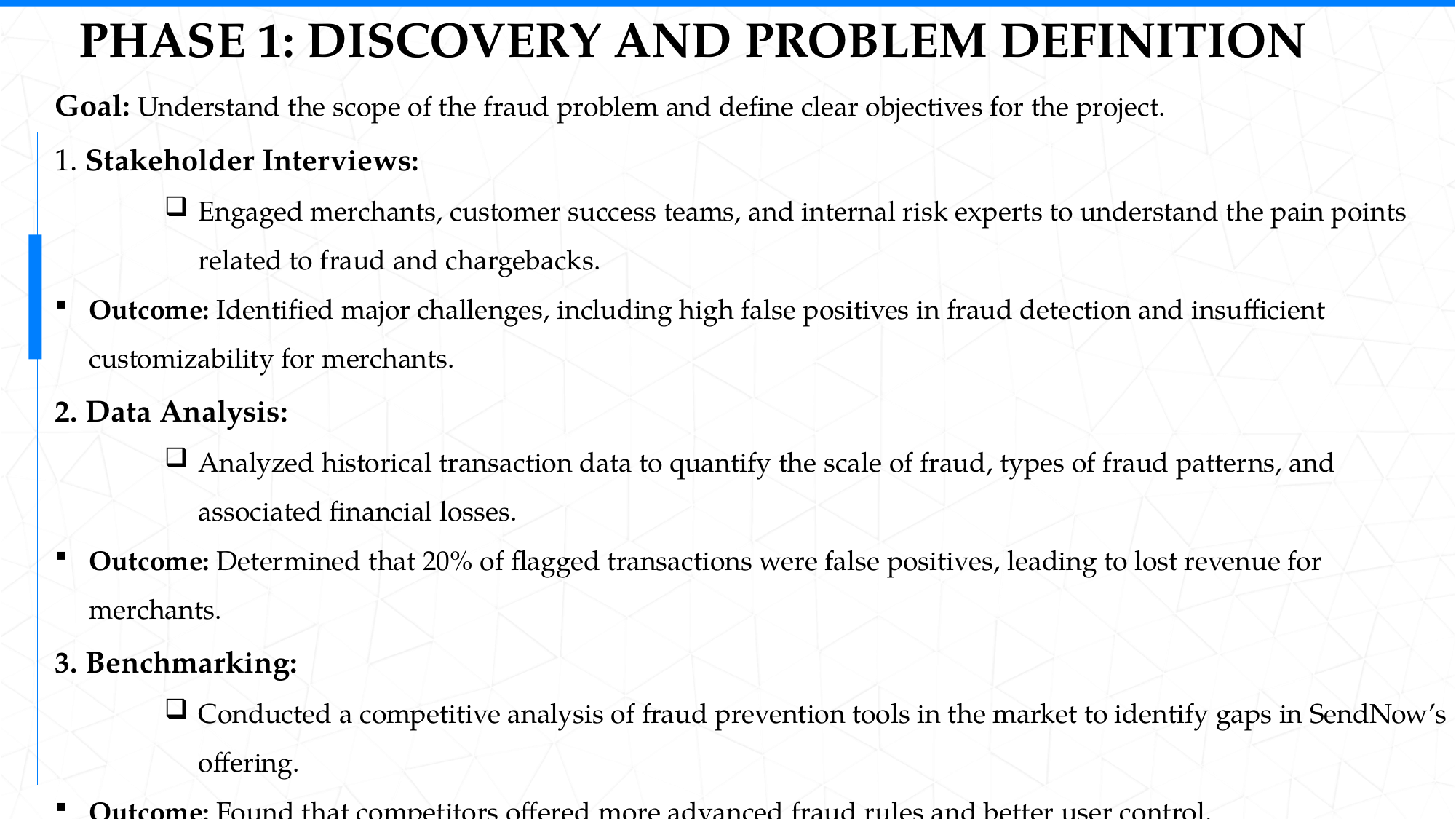

PHASE 1: DISCOVERY AND PROBLEM DEFINITION
Goal: Understand the scope of the fraud problem and define clear objectives for the project.
1. Stakeholder Interviews:
Engaged merchants, customer success teams, and internal risk experts to understand the pain points related to fraud and chargebacks.
Outcome: Identified major challenges, including high false positives in fraud detection and insufficient customizability for merchants.
2. Data Analysis:
Analyzed historical transaction data to quantify the scale of fraud, types of fraud patterns, and associated financial losses.
Outcome: Determined that 20% of flagged transactions were false positives, leading to lost revenue for merchants.
3. Benchmarking:
Conducted a competitive analysis of fraud prevention tools in the market to identify gaps in SendNow’s offering.
Outcome: Found that competitors offered more advanced fraud rules and better user control.